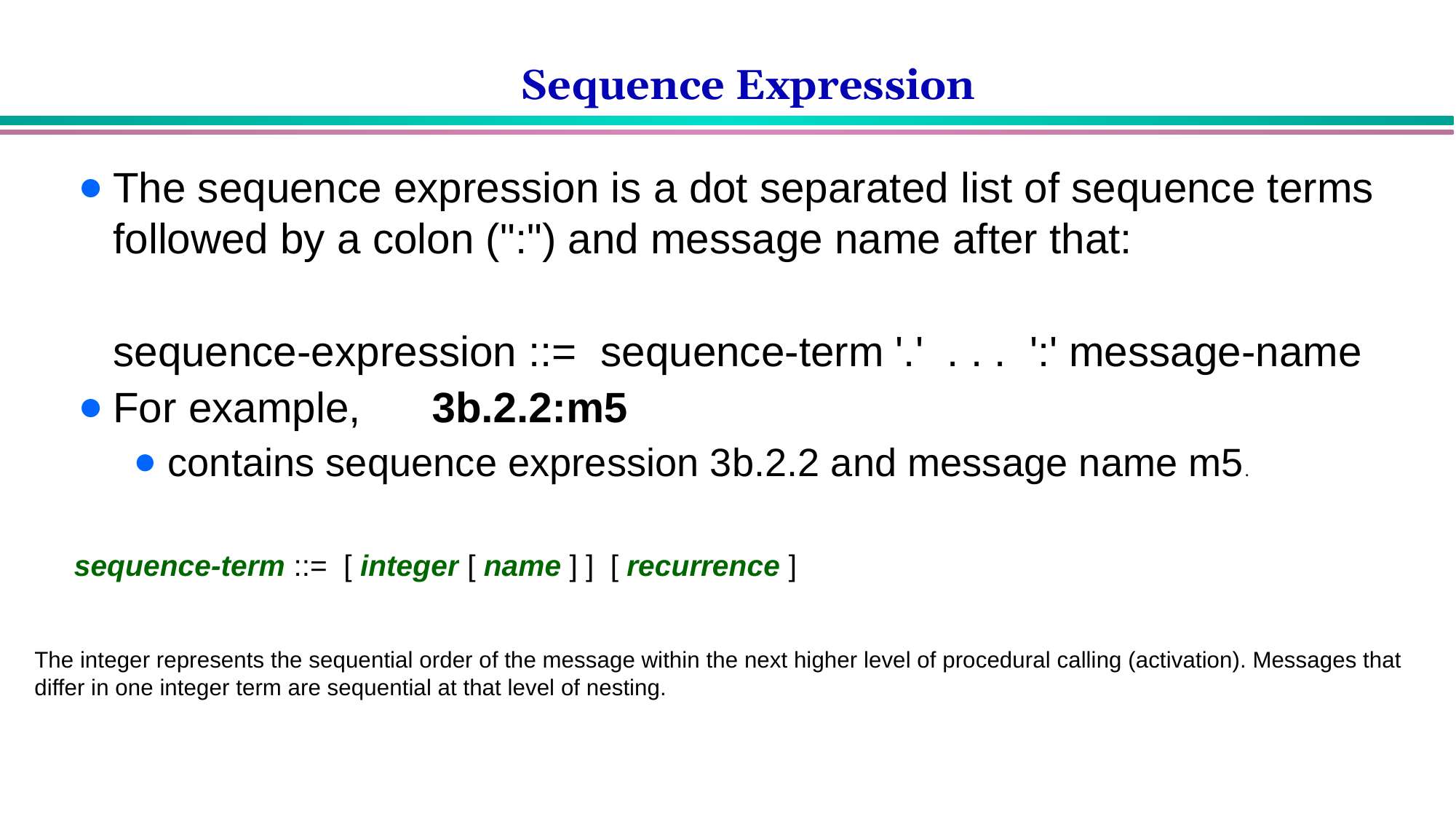

# Sequence Expression
The sequence expression is a dot separated list of sequence terms followed by a colon (":") and message name after that:

sequence-expression ::=  sequence-term '.'  . . .  ':' message-name
For example,      3b.2.2:m5
contains sequence expression 3b.2.2 and message name m5.
sequence-term ::=  [ integer [ name ] ]  [ recurrence ]
The integer represents the sequential order of the message within the next higher level of procedural calling (activation). Messages that differ in one integer term are sequential at that level of nesting.